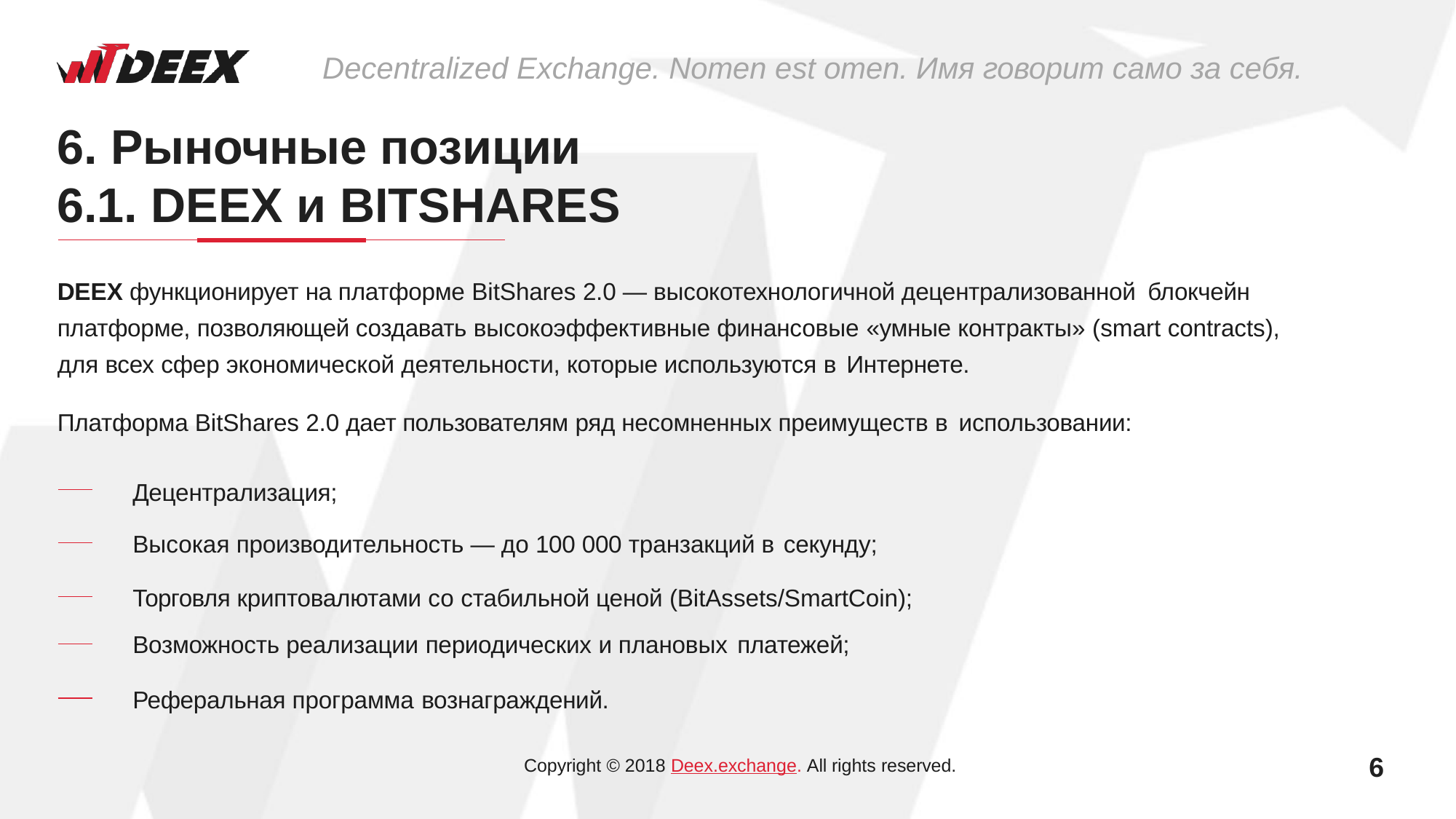

Decentralized Exchange. Nomen est omen. Имя говорит само за себя.
# 6. Рыночные позиции
6.1. DEEX и BITSHARES

DEEX функционирует на платформе BitShares 2.0 — высокотехнологичной децентрализованной блокчейн
платформе, позволяющей создавать высокоэффективные финансовые «умные контракты» (smart contracts),  для всех сфер экономической деятельности, которые используются в Интернете.

Платформа BitShares 2.0 дает пользователям ряд несомненных преимуществ в использовании:

Децентрализация;
Высокая производительность — до 100 000 транзакций в секунду;
Торговля криптовалютами со стабильной ценой (BitAssets/SmartCoin);  Возможность реализации периодических и плановых платежей;

Реферальная программа вознаграждений.

6
Copyright © 2018 Deex.exchange. All rights reserved.